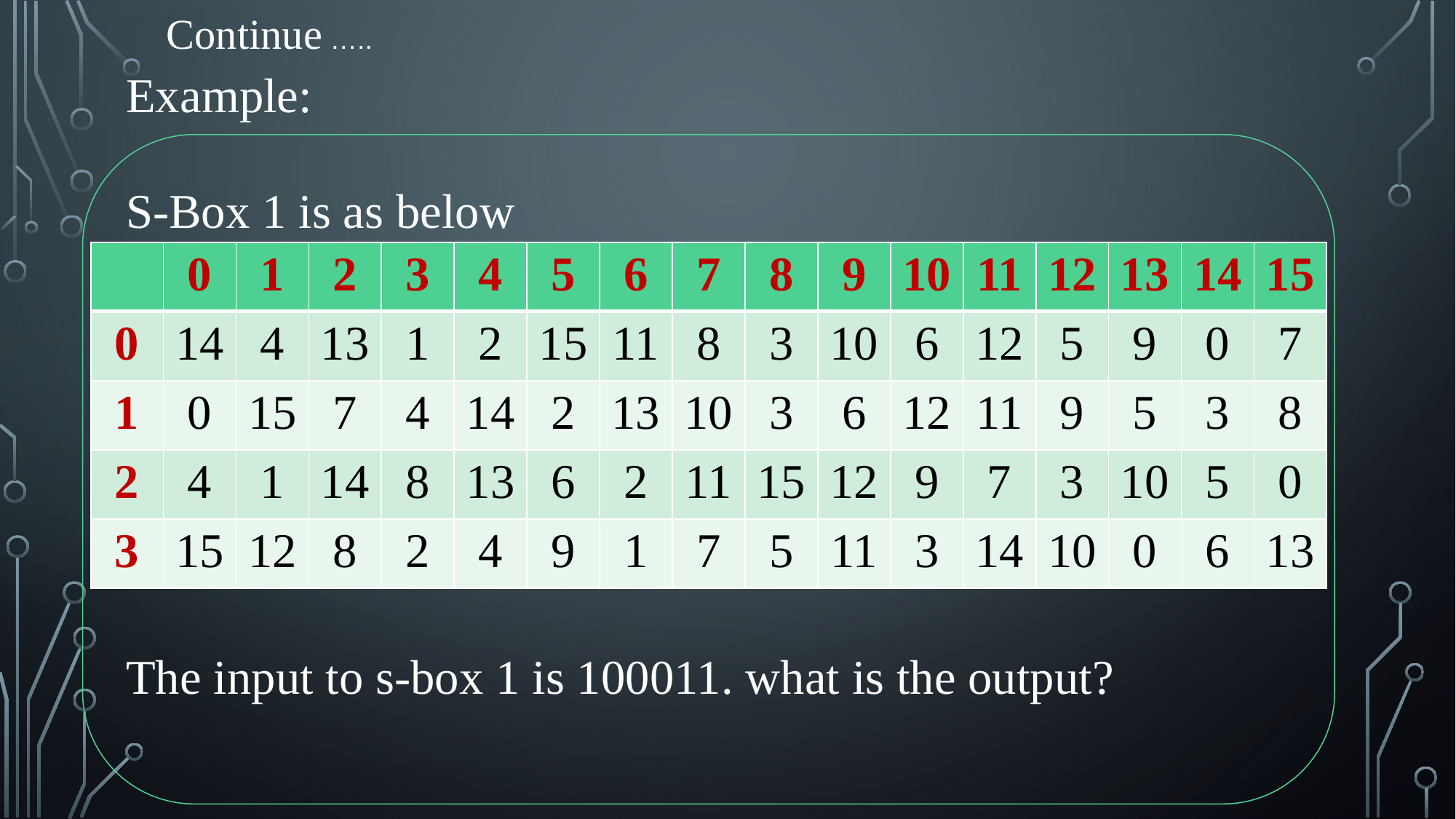

Continue …..
Example:

S-Box 1 is as below

The input to s-box 1 is 100011. what is the output?

|  | 0 | 1 | 2 | 3 | 4 | 5 | 6 | 7 | 8 | 9 | 10 | 11 | 12 | 13 | 14 | 15 |
| --- | --- | --- | --- | --- | --- | --- | --- | --- | --- | --- | --- | --- | --- | --- | --- | --- |
| 0 | 14 | 4 | 13 | 1 | 2 | 15 | 11 | 8 | 3 | 10 | 6 | 12 | 5 | 9 | 0 | 7 |
| 1 | 0 | 15 | 7 | 4 | 14 | 2 | 13 | 10 | 3 | 6 | 12 | 11 | 9 | 5 | 3 | 8 |
| 2 | 4 | 1 | 14 | 8 | 13 | 6 | 2 | 11 | 15 | 12 | 9 | 7 | 3 | 10 | 5 | 0 |
| 3 | 15 | 12 | 8 | 2 | 4 | 9 | 1 | 7 | 5 | 11 | 3 | 14 | 10 | 0 | 6 | 13 |